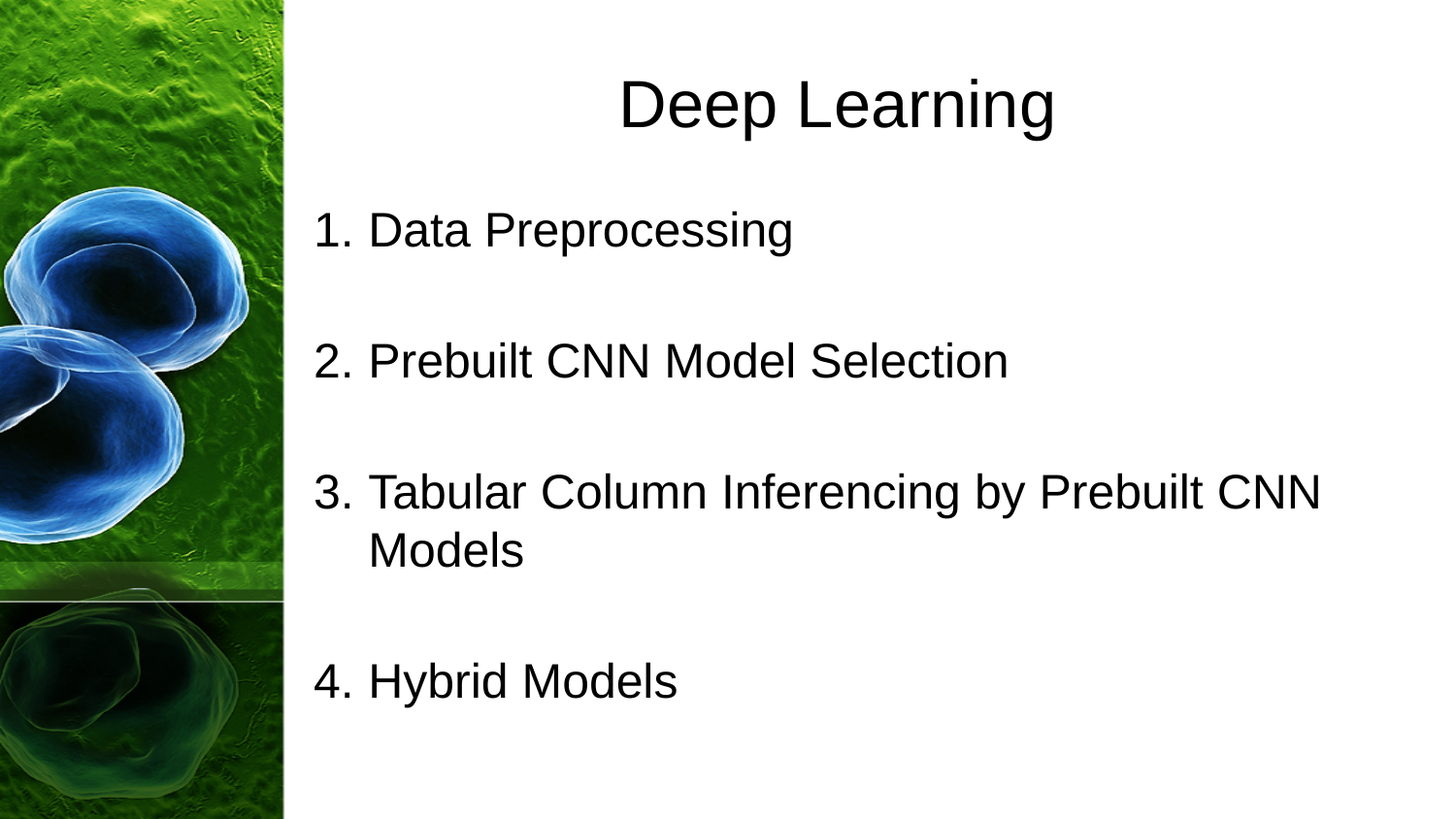

# Deep Learning
Data Preprocessing

Prebuilt CNN Model Selection

Tabular Column Inferencing by Prebuilt CNN Models

Hybrid Models